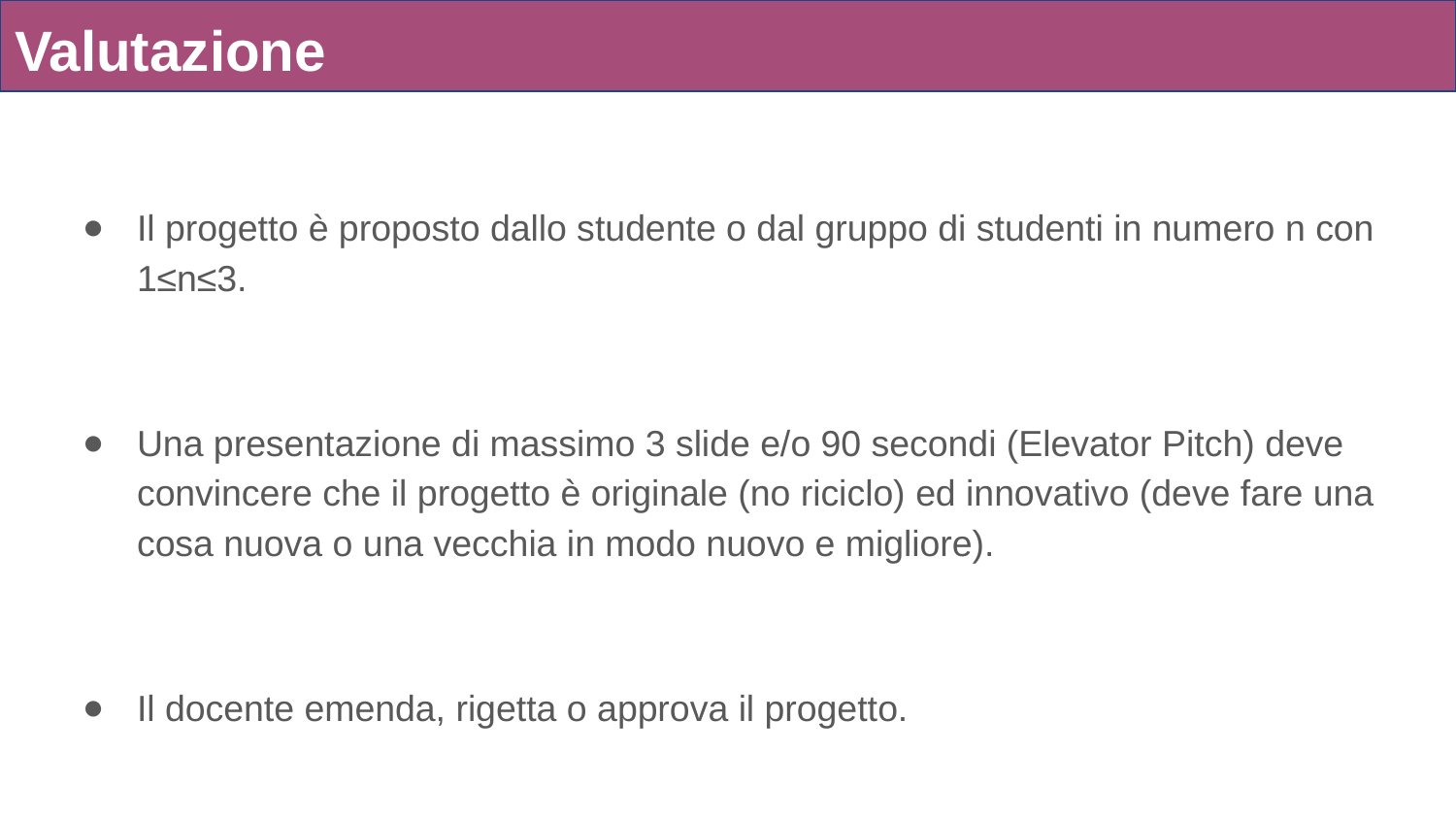

# Valutazione
Il progetto è proposto dallo studente o dal gruppo di studenti in numero n con 1≤n≤3.

Una presentazione di massimo 3 slide e/o 90 secondi (Elevator Pitch) deve convincere che il progetto è originale (no riciclo) ed innovativo (deve fare una cosa nuova o una vecchia in modo nuovo e migliore).

Il docente emenda, rigetta o approva il progetto.